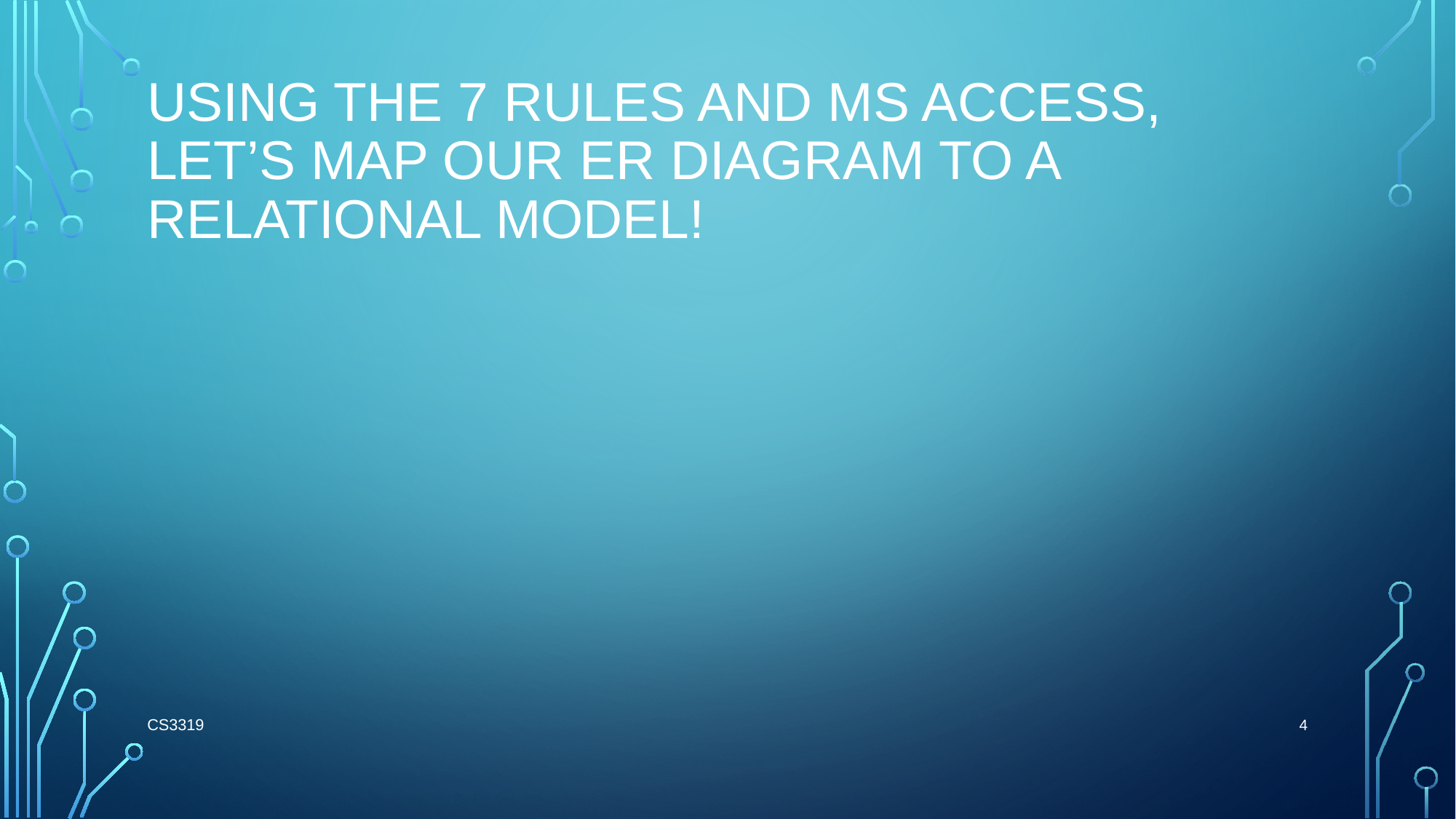

# Using the 7 rules and MS Access, let’s map our ER diagram to a relational Model!

4
CS3319